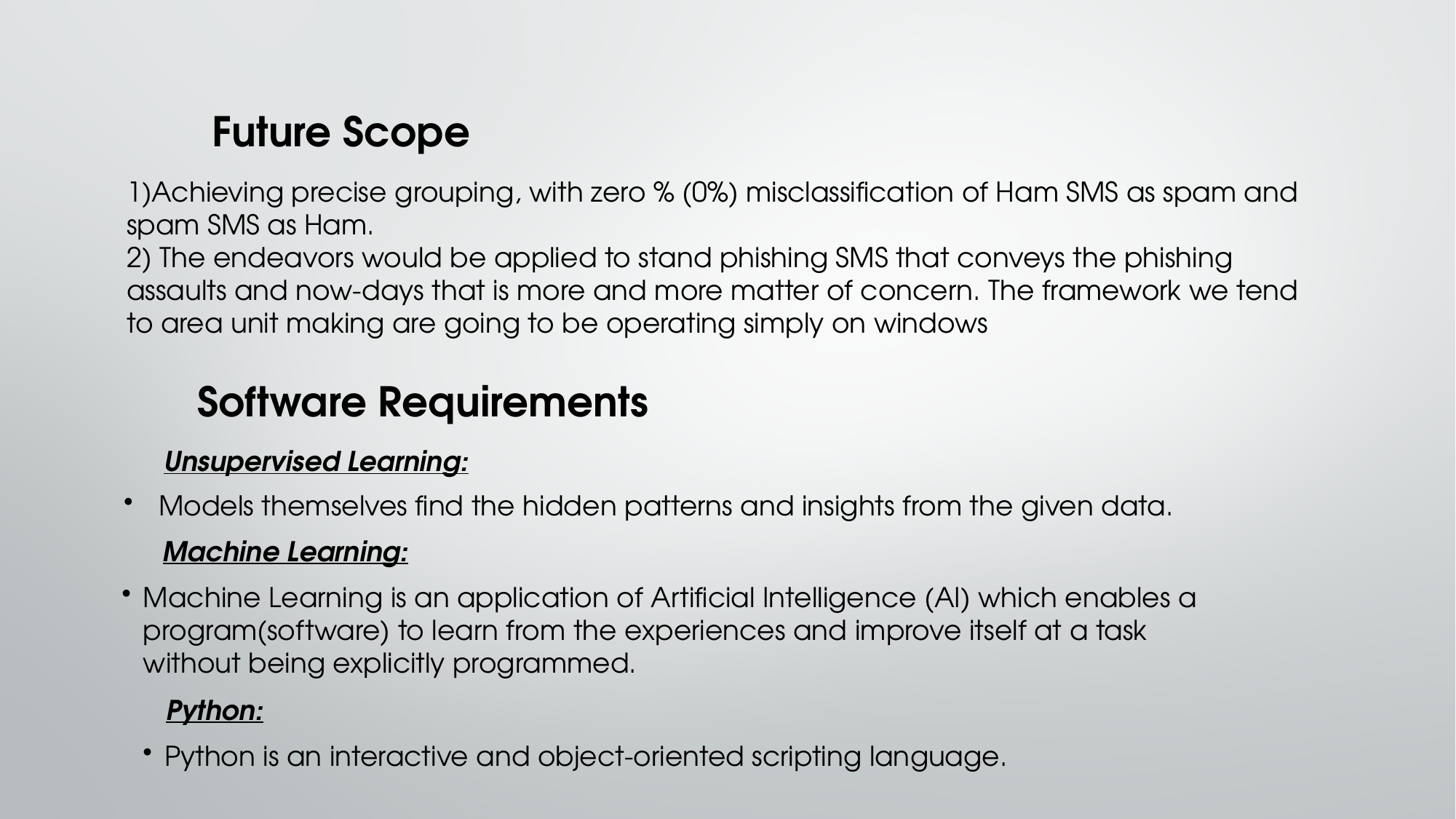

Future Scope
1)Achieving precise grouping, with zero % (0%) misclassification of Ham SMS as spam and spam SMS as Ham.
2) The endeavors would be applied to stand phishing SMS that conveys the phishing assaults and now-days that is more and more matter of concern. The framework we tend to area unit making are going to be operating simply on windows
Software Requirements
Unsupervised Learning:
 Models themselves find the hidden patterns and insights from the given data.
Machine Learning:
Machine Learning is an application of Artificial Intelligence (AI) which enables a program(software) to learn from the experiences and improve itself at a task without being explicitly programmed.
Python:
Python is an interactive and object-oriented scripting language.